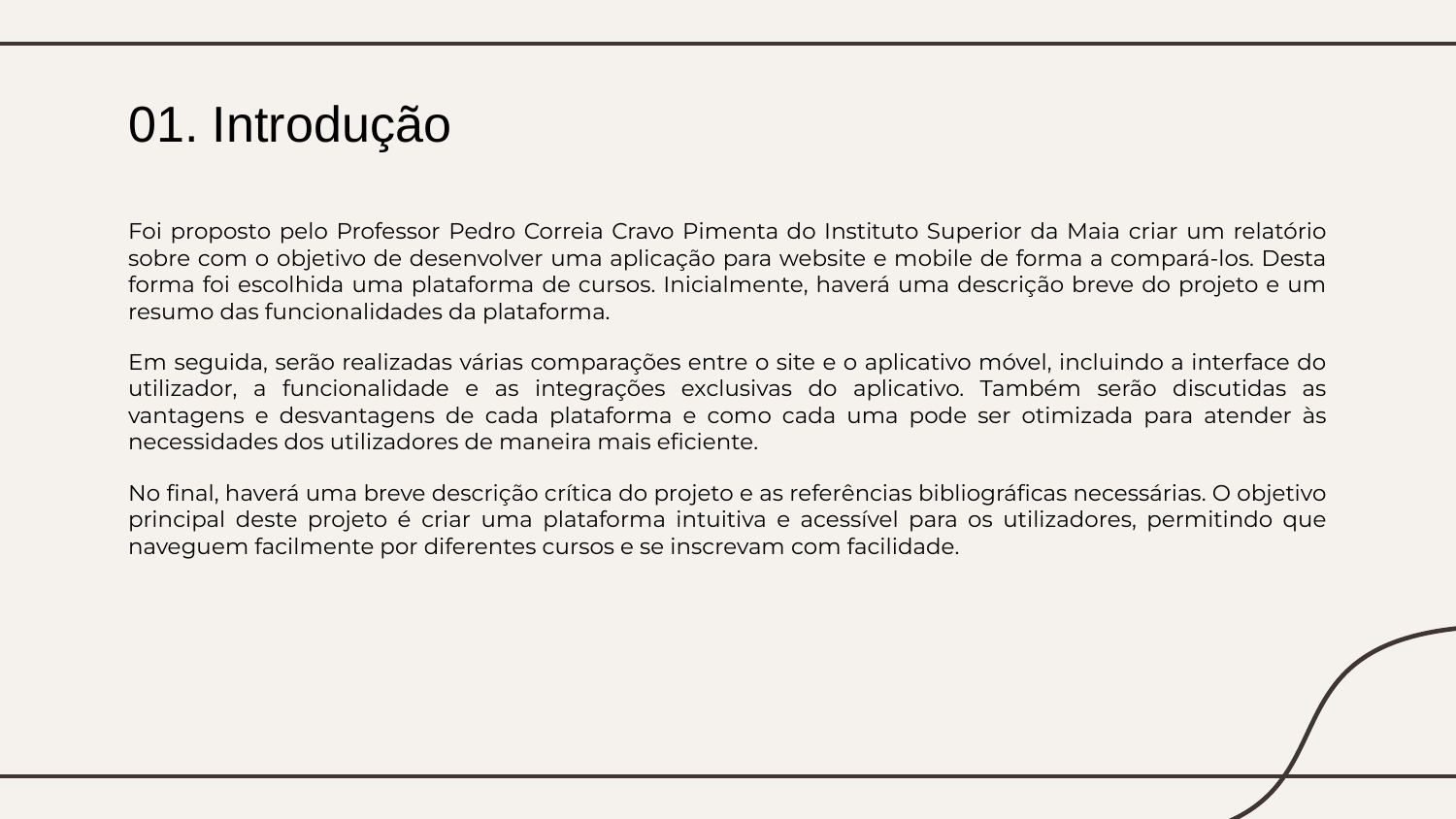

# 01. Introdução
Foi proposto pelo Professor Pedro Correia Cravo Pimenta do Instituto Superior da Maia criar um relatório sobre com o objetivo de desenvolver uma aplicação para website e mobile de forma a compará-los. Desta forma foi escolhida uma plataforma de cursos. Inicialmente, haverá uma descrição breve do projeto e um resumo das funcionalidades da plataforma.
Em seguida, serão realizadas várias comparações entre o site e o aplicativo móvel, incluindo a interface do utilizador, a funcionalidade e as integrações exclusivas do aplicativo. Também serão discutidas as vantagens e desvantagens de cada plataforma e como cada uma pode ser otimizada para atender às necessidades dos utilizadores de maneira mais eficiente.
No final, haverá uma breve descrição crítica do projeto e as referências bibliográficas necessárias. O objetivo principal deste projeto é criar uma plataforma intuitiva e acessível para os utilizadores, permitindo que naveguem facilmente por diferentes cursos e se inscrevam com facilidade.